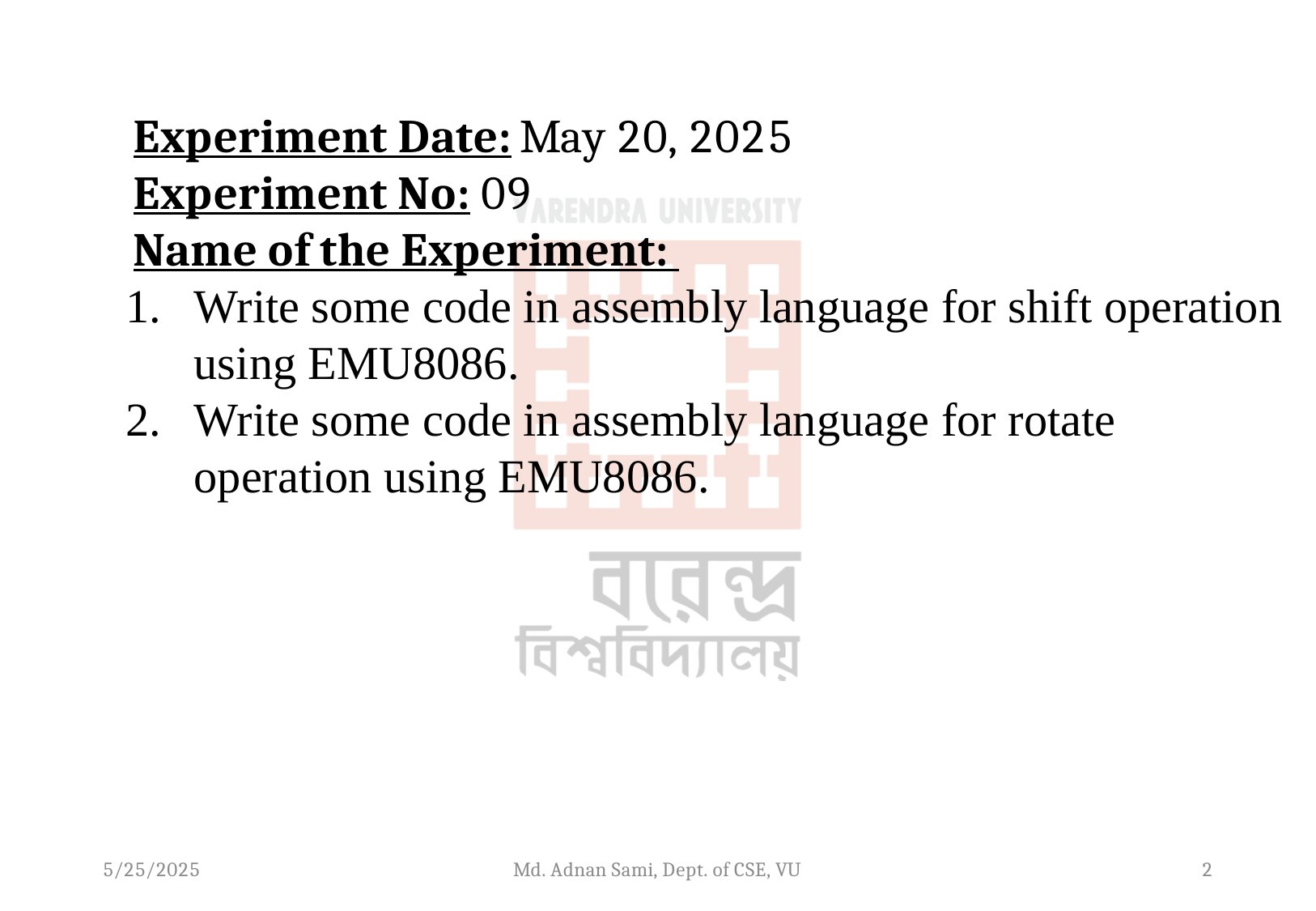

Experiment Date: May 20, 2025
	Experiment No: 09
	Name of the Experiment:
Write some code in assembly language for shift operation using EMU8086.
Write some code in assembly language for rotate operation using EMU8086.
5/25/2025
Md. Adnan Sami, Dept. of CSE, VU
2